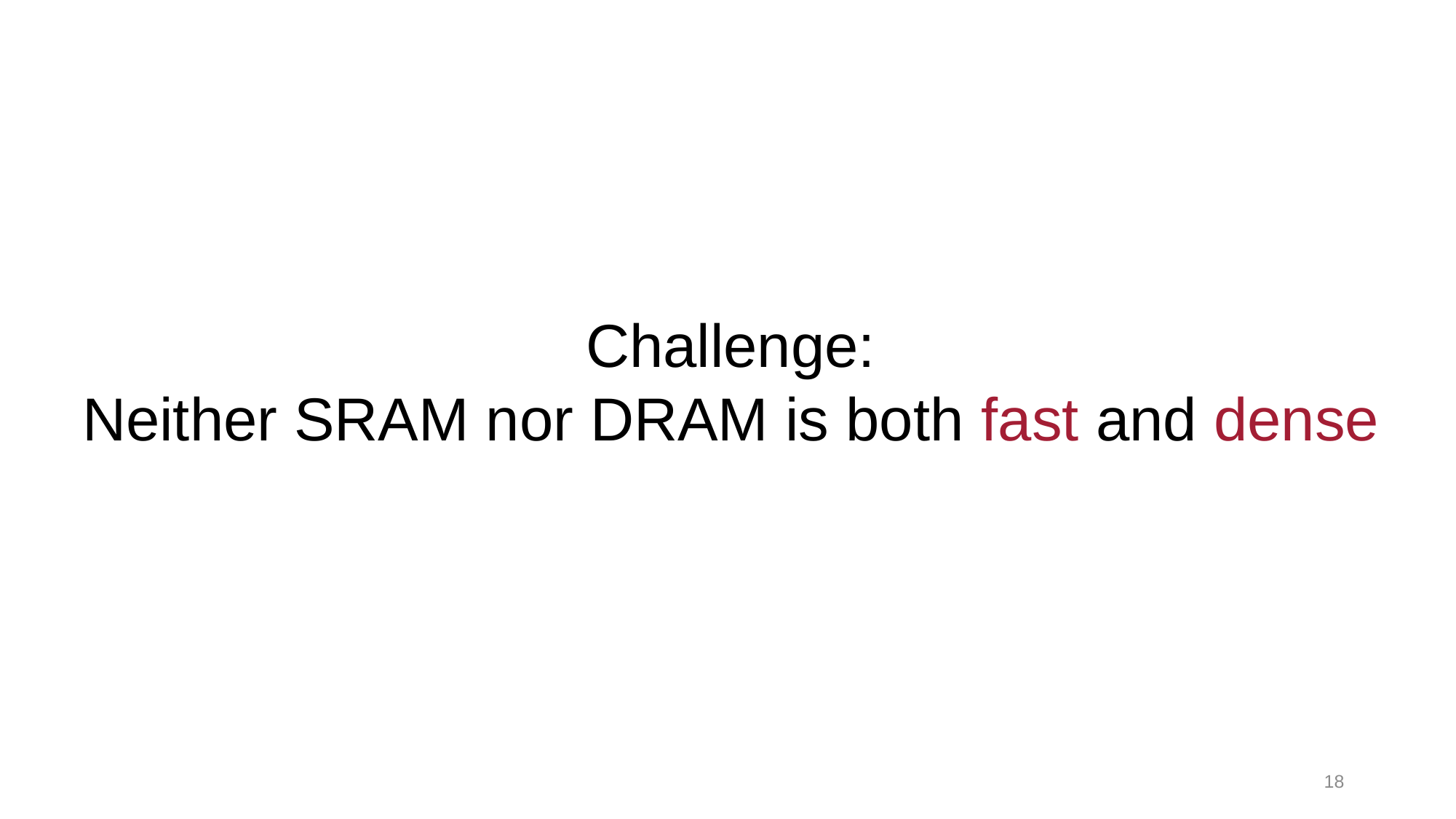

Challenge:
Neither SRAM nor DRAM is both fast and dense
18